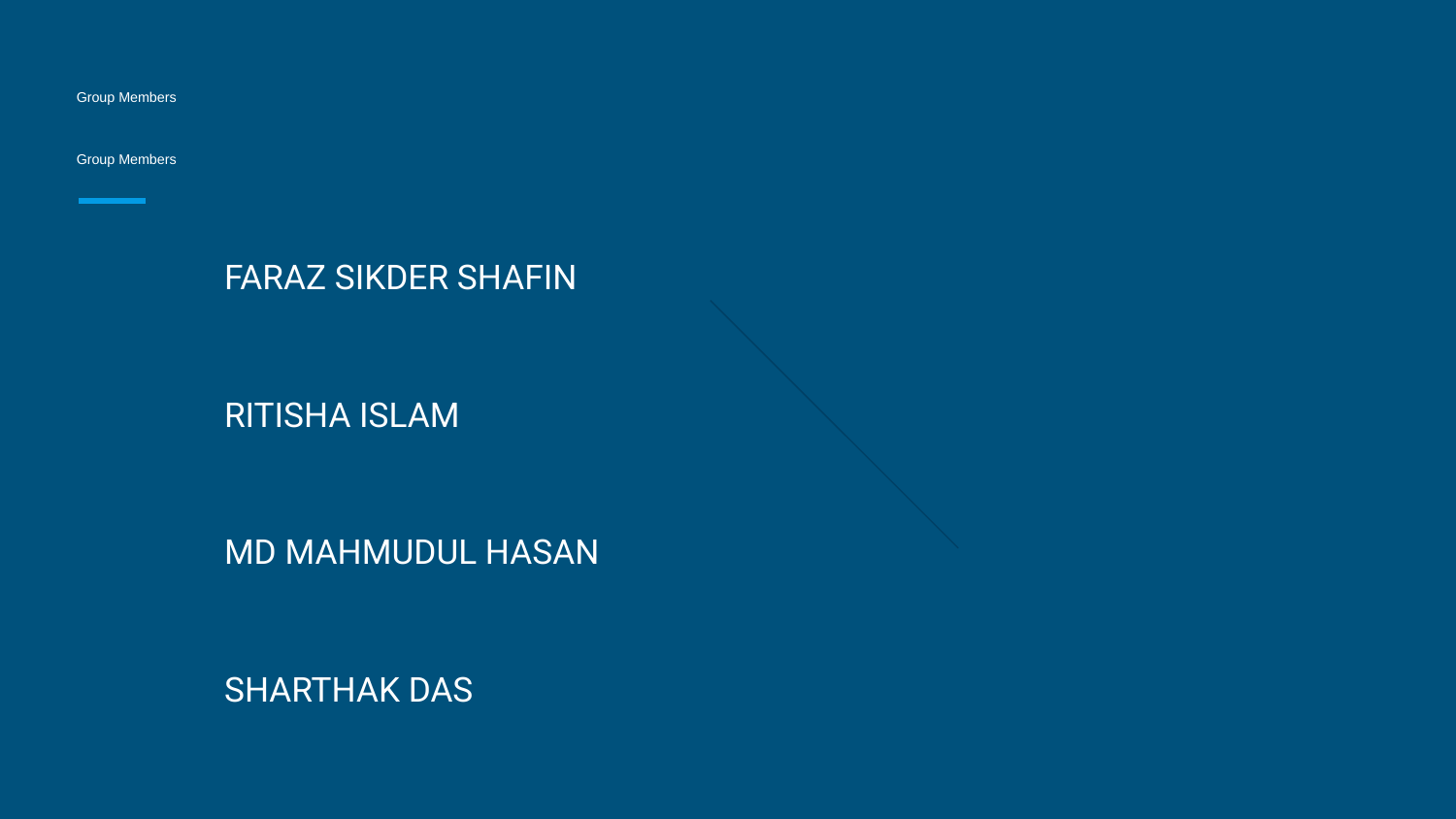

# Group Members

Group Members
FARAZ SIKDER SHAFIN

RITISHA ISLAM

MD MAHMUDUL HASAN

SHARTHAK DAS